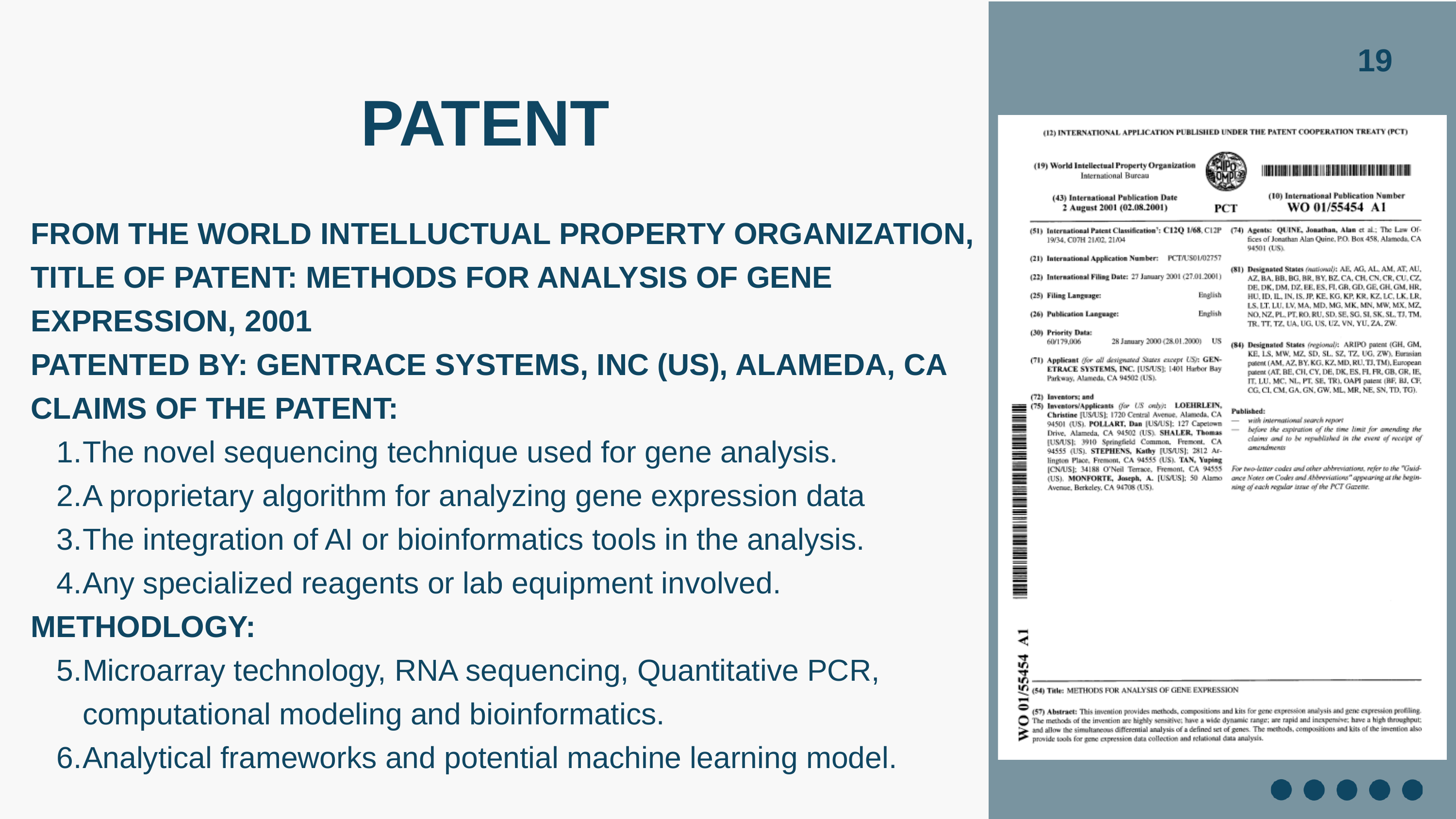

19
PATENT

FROM THE WORLD INTELLUCTUAL PROPERTY ORGANIZATION,
TITLE OF PATENT: METHODS FOR ANALYSIS OF GENE EXPRESSION, 2001
PATENTED BY: GENTRACE SYSTEMS, INC (US), ALAMEDA, CA
CLAIMS OF THE PATENT:
The novel sequencing technique used for gene analysis.
A proprietary algorithm for analyzing gene expression data
The integration of AI or bioinformatics tools in the analysis.
Any specialized reagents or lab equipment involved.
METHODLOGY:
Microarray technology, RNA sequencing, Quantitative PCR, computational modeling and bioinformatics.
Analytical frameworks and potential machine learning model.